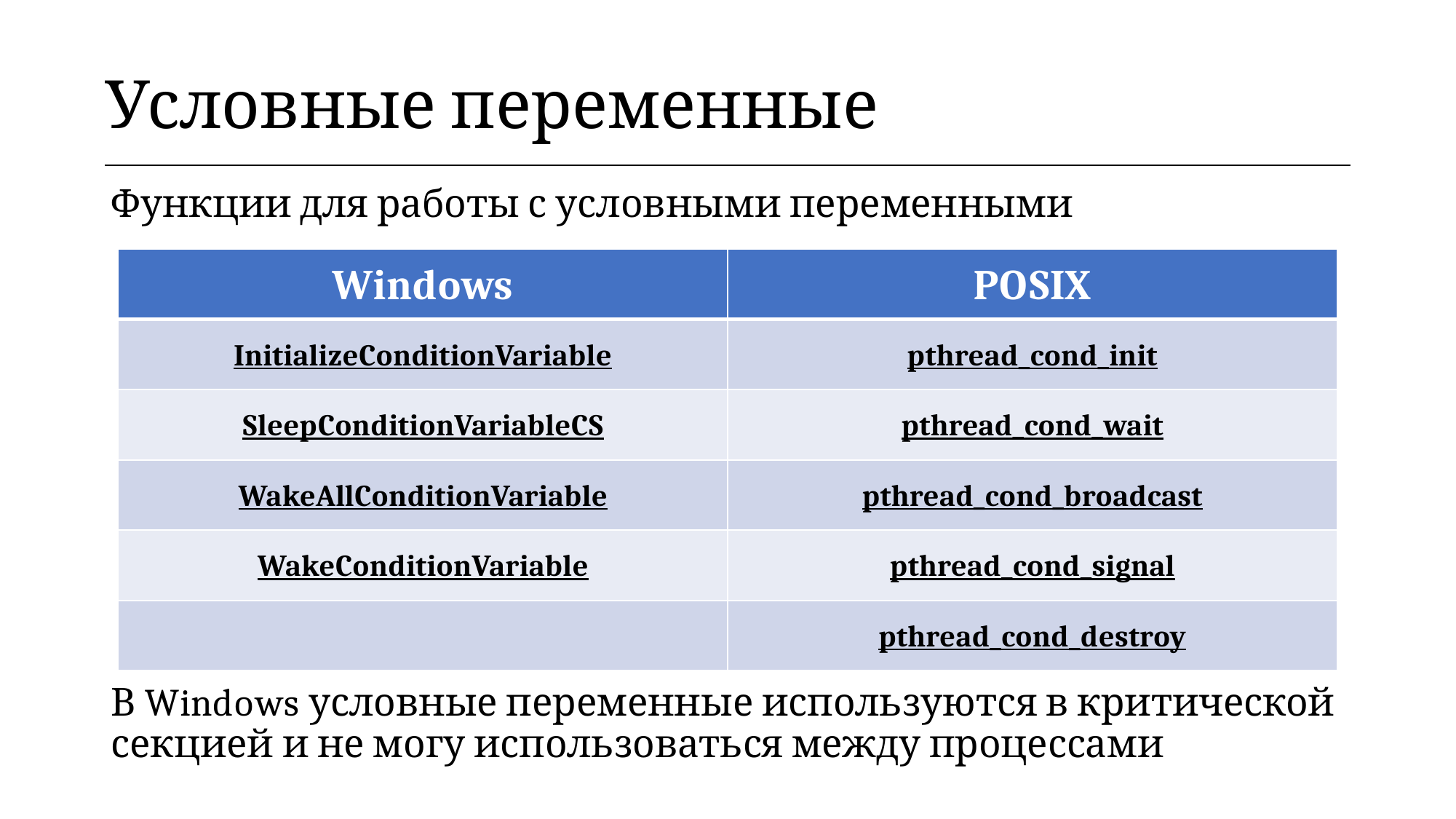

| Условные переменные |
| --- |
Функции для работы с условными переменными

В Windows условные переменные используются в критической секцией и не могу использоваться между процессами
| Windows | POSIX |
| --- | --- |
| InitializeConditionVariable | pthread\_cond\_init |
| SleepConditionVariableCS | pthread\_cond\_wait |
| WakeAllConditionVariable | pthread\_cond\_broadcast |
| WakeConditionVariable | pthread\_cond\_signal |
|  | pthread\_cond\_destroy |